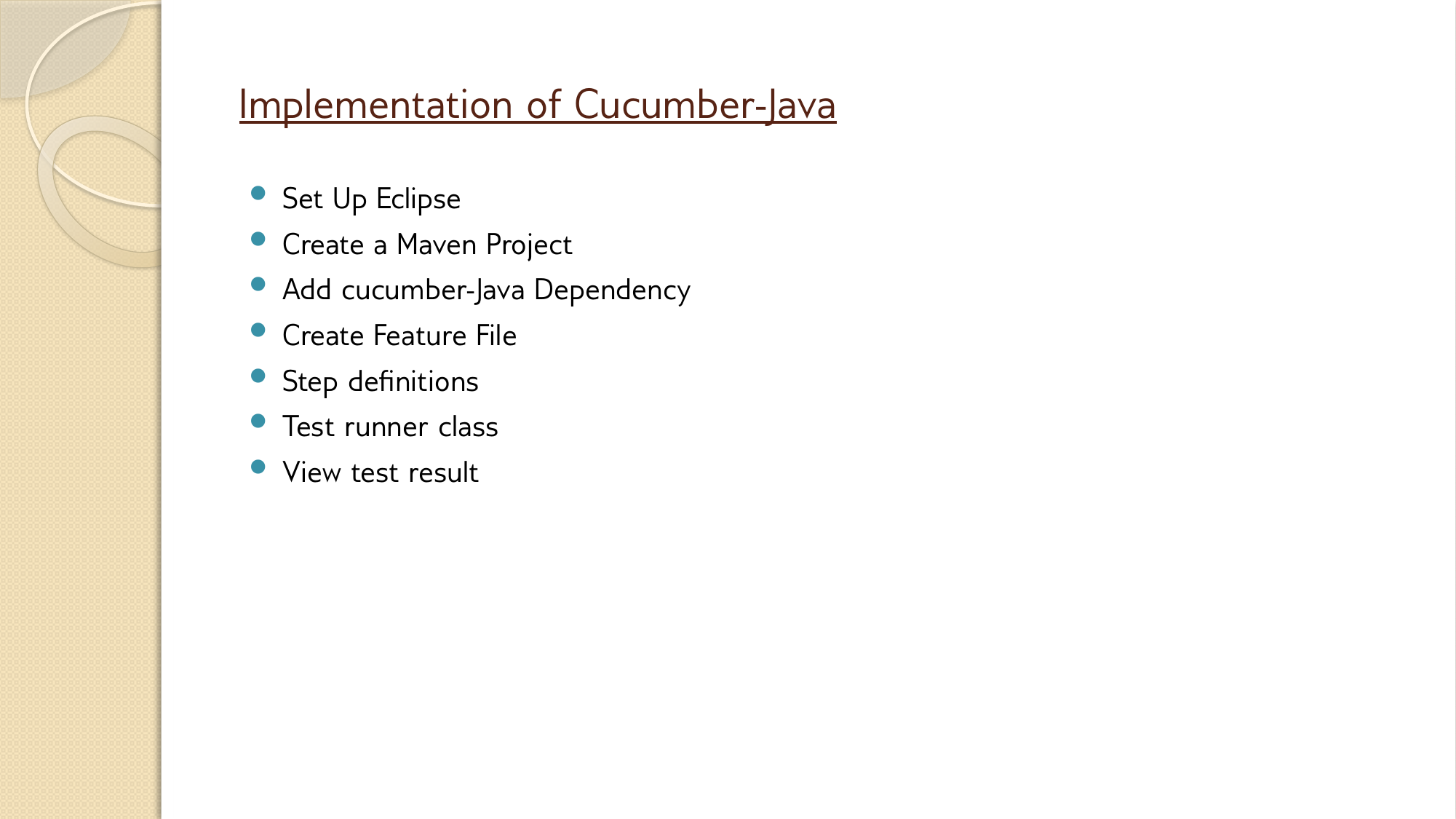

# Implementation of Cucumber-Java
Set Up Eclipse
Create a Maven Project
Add cucumber-Java Dependency
Create Feature File
Step definitions
Test runner class
View test result